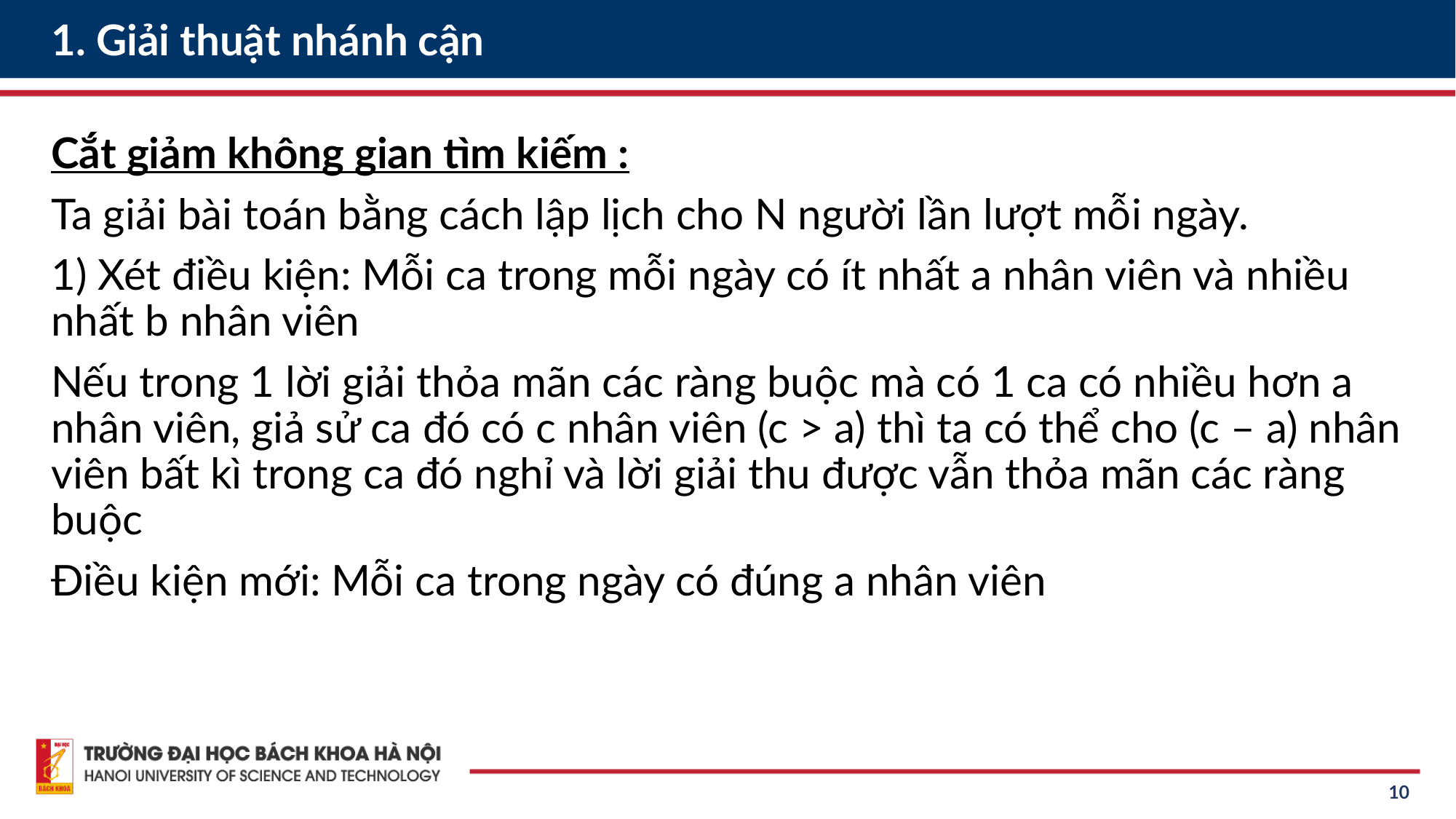

# 1. Giải thuật nhánh cận
Cắt giảm không gian tìm kiếm :
Ta giải bài toán bằng cách lập lịch cho N người lần lượt mỗi ngày.
1) Xét điều kiện: Mỗi ca trong mỗi ngày có ít nhất a nhân viên và nhiều nhất b nhân viên
Nếu trong 1 lời giải thỏa mãn các ràng buộc mà có 1 ca có nhiều hơn a nhân viên, giả sử ca đó có c nhân viên (c > a) thì ta có thể cho (c – a) nhân viên bất kì trong ca đó nghỉ và lời giải thu được vẫn thỏa mãn các ràng buộc
Điều kiện mới: Mỗi ca trong ngày có đúng a nhân viên

10